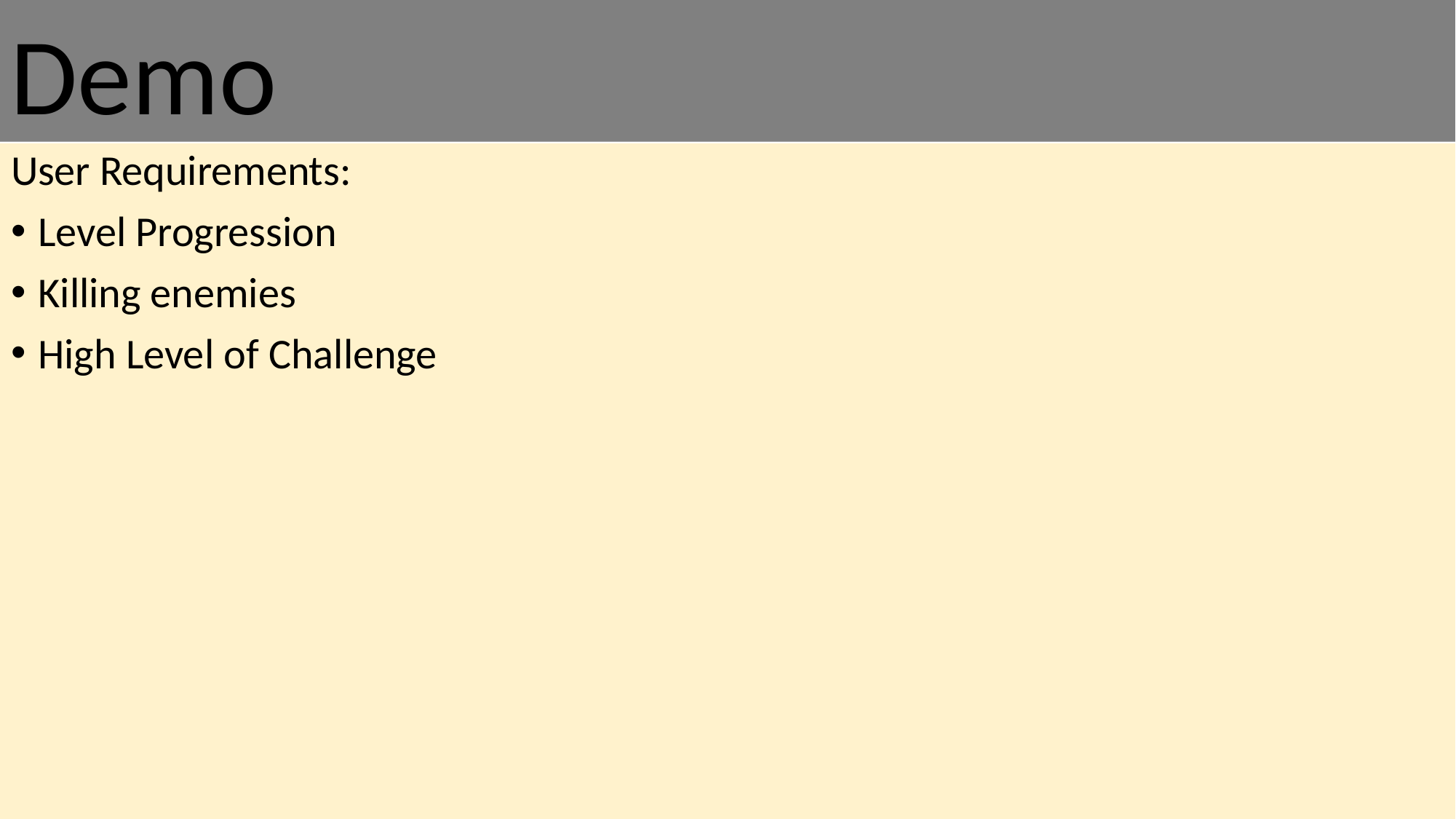

Demo
User Requirements:
Level Progression
Killing enemies
High Level of Challenge